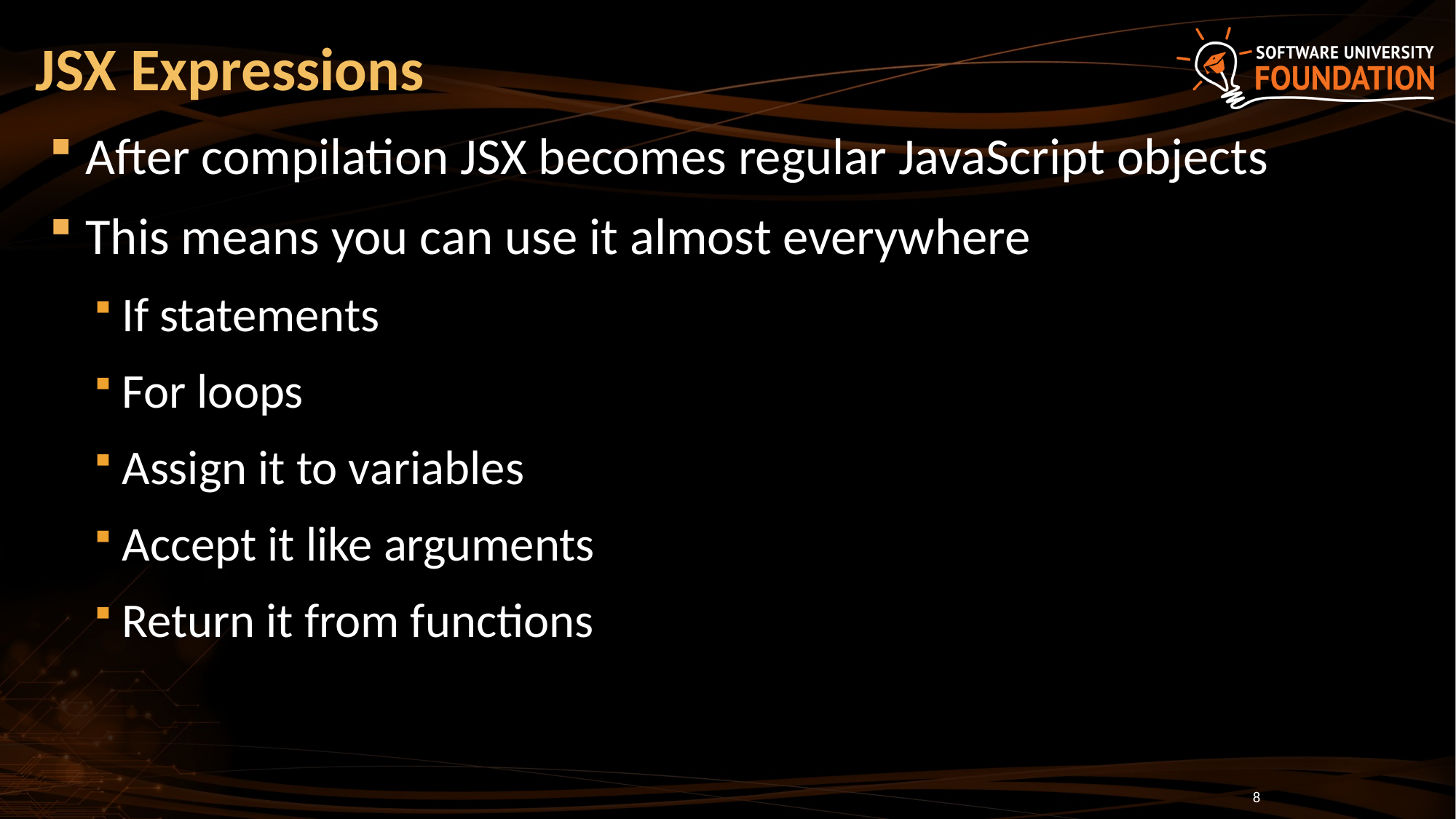

# JSX Expressions
After compilation JSX becomes regular JavaScript objects
This means you can use it almost everywhere
If statements
For loops
Assign it to variables
Accept it like arguments
Return it from functions

8